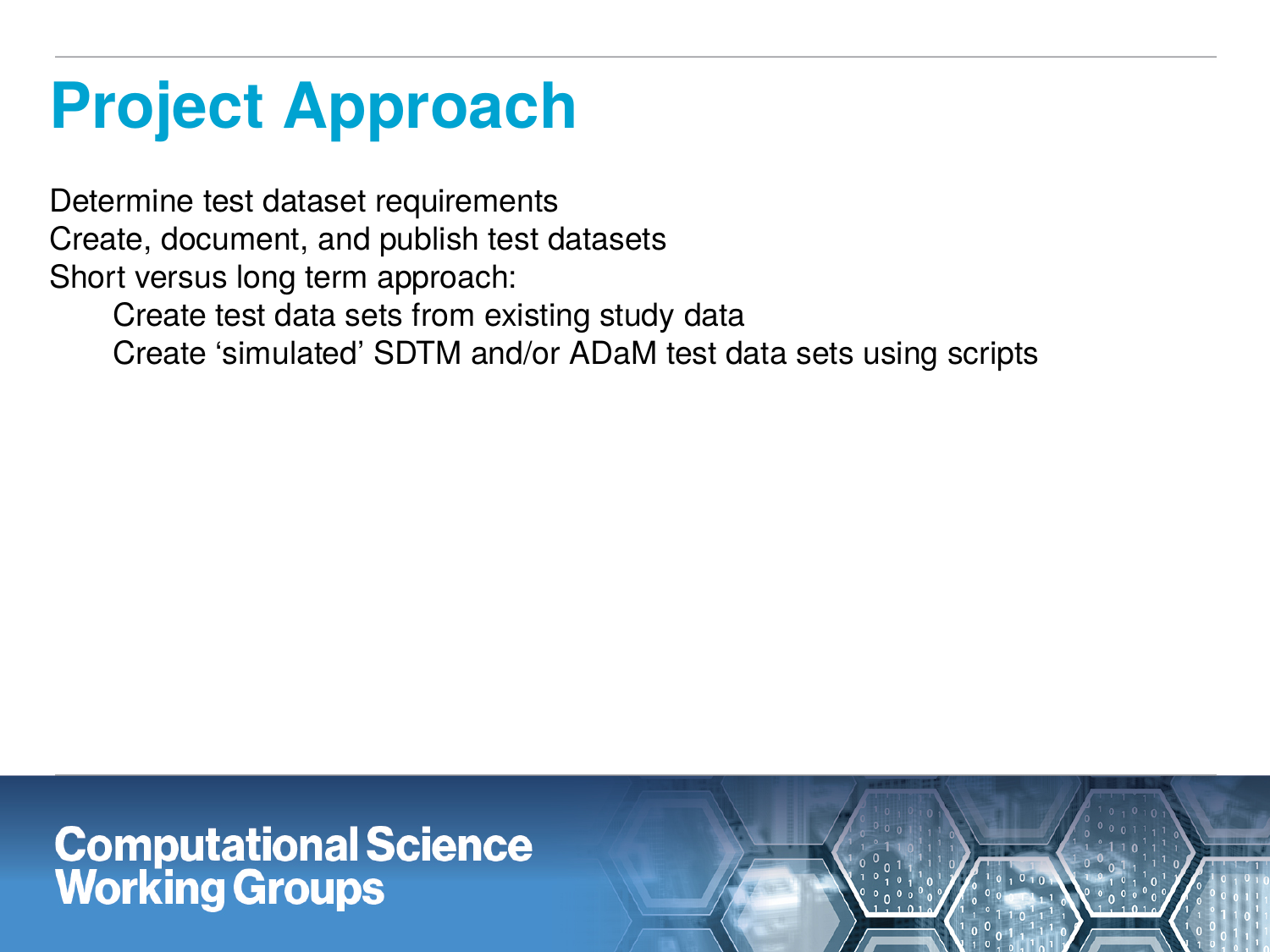

Project Approach
Determine test dataset requirements
Create, document, and publish test datasets
Short versus long term approach:
Create test data sets from existing study data
Create ‘simulated’ SDTM and/or ADaM test data sets using scripts